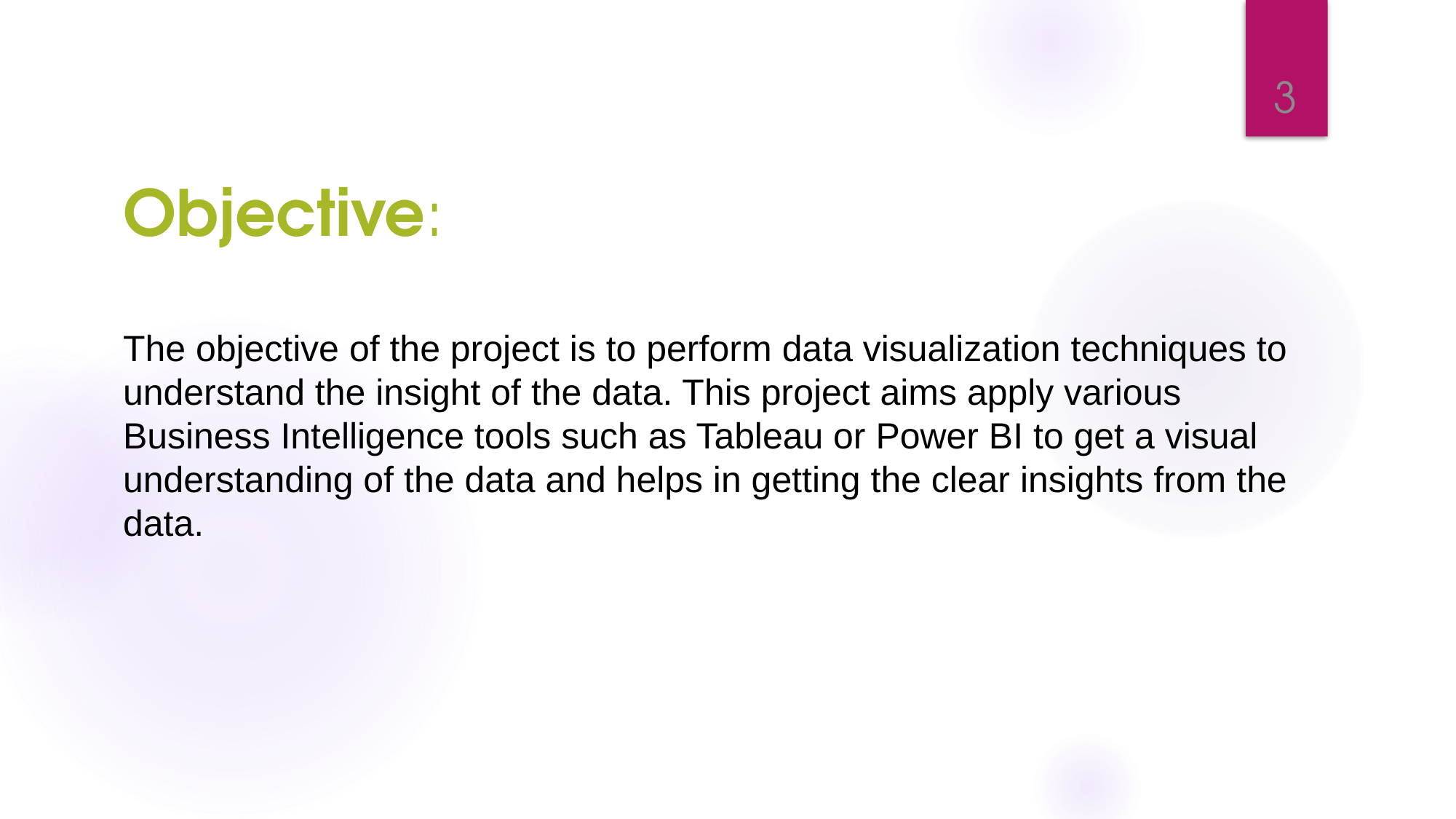

3
# Objective:  The objective of the project is to perform data visualization techniques to understand the insight of the data. This project aims apply various Business Intelligence tools such as Tableau or Power BI to get a visual understanding of the data and helps in getting the clear insights from the data.